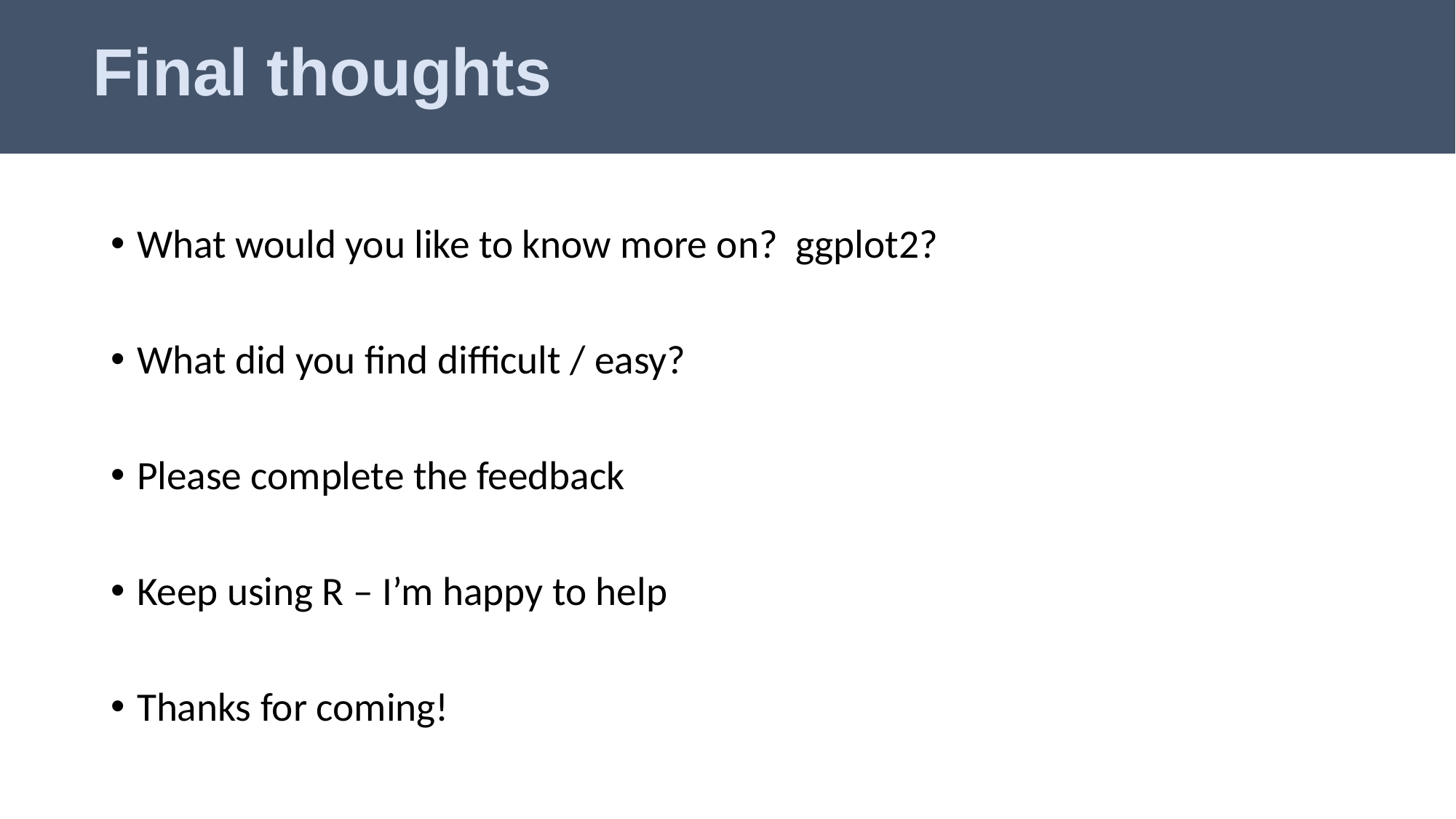

# Final thoughts
What would you like to know more on?  ggplot2?

What did you find difficult / easy?

Please complete the feedback

Keep using R – I’m happy to help

Thanks for coming!